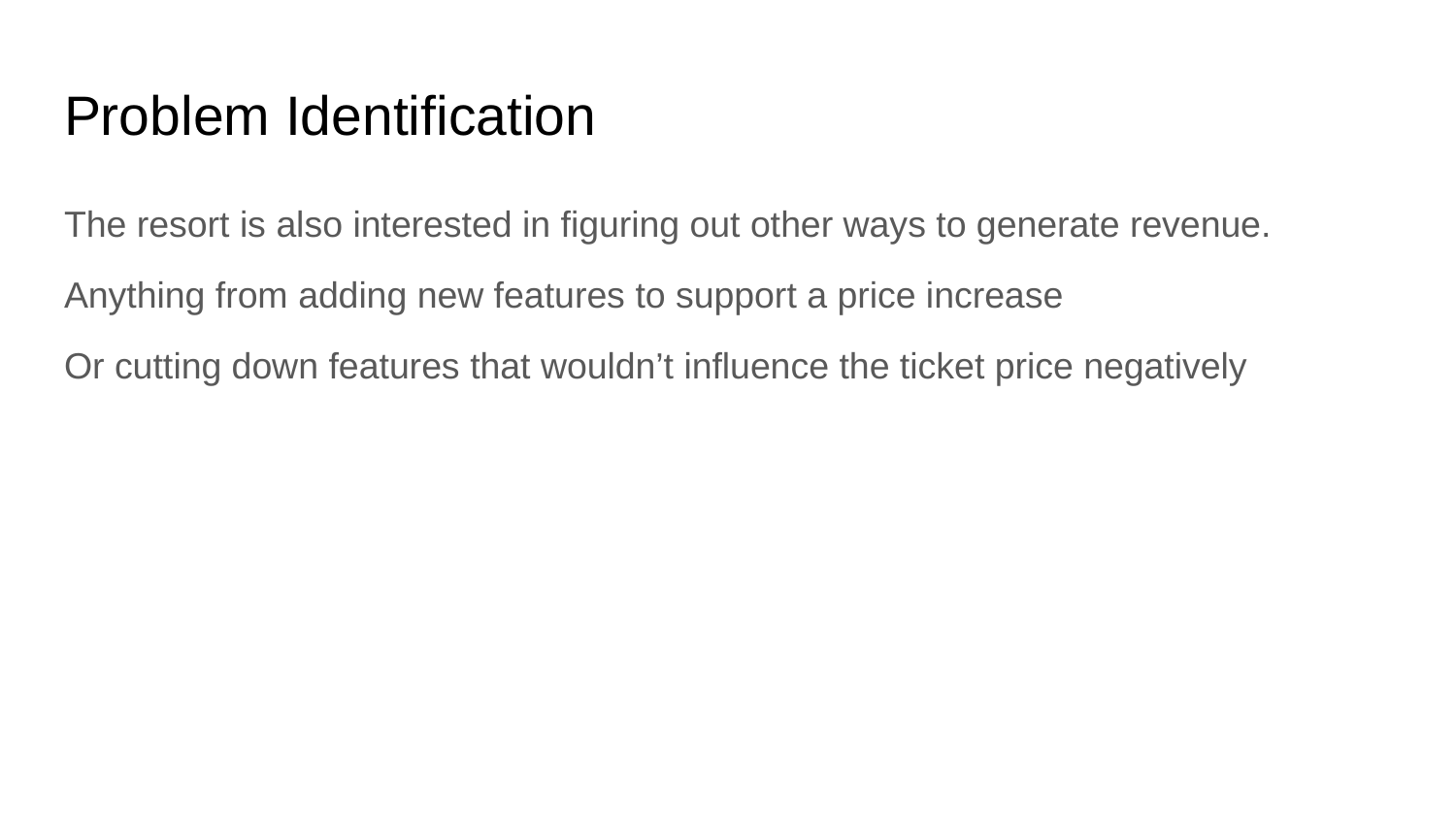

# Problem Identification
The resort is also interested in figuring out other ways to generate revenue.
Anything from adding new features to support a price increase
Or cutting down features that wouldn’t influence the ticket price negatively